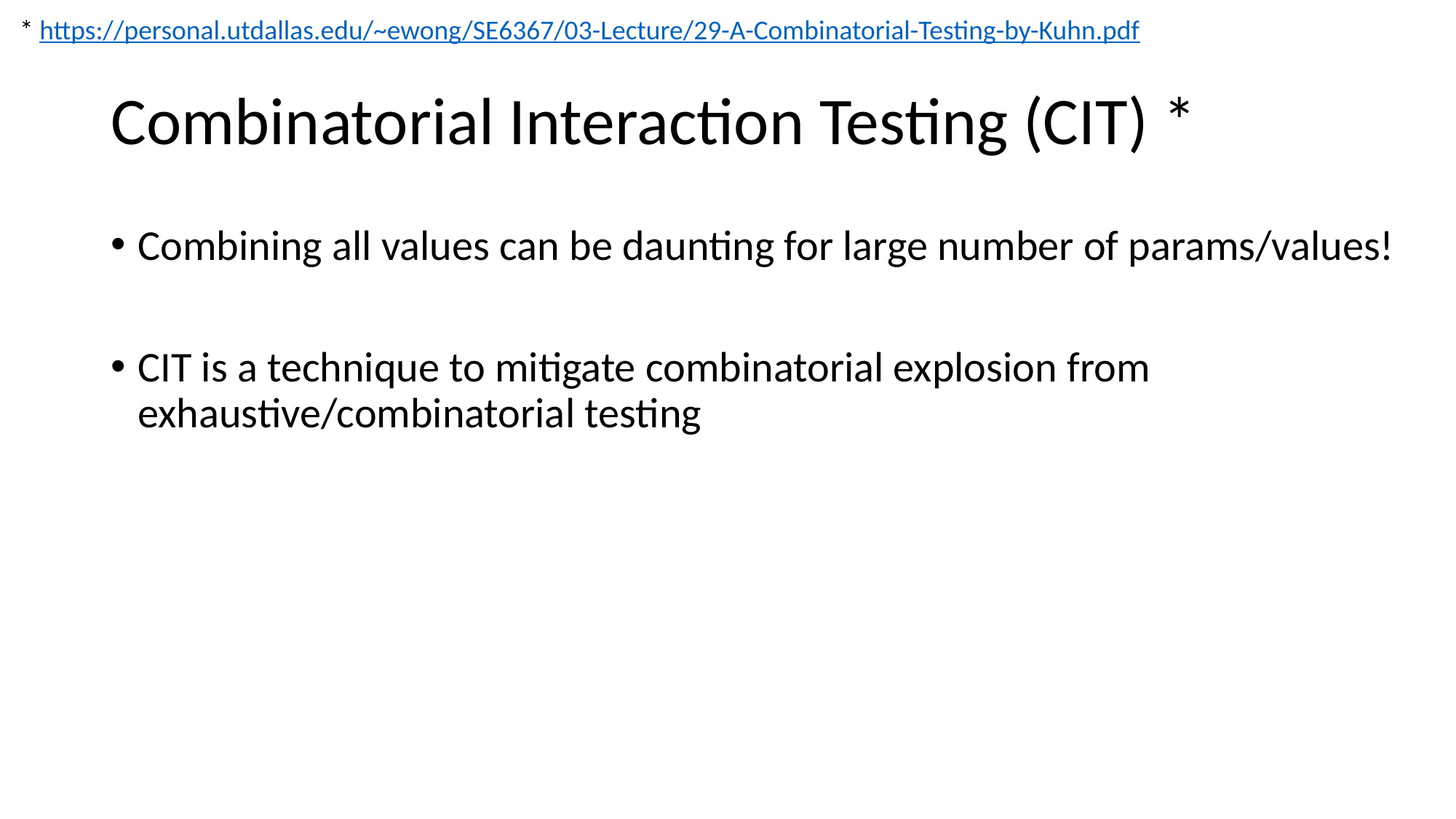

* https://personal.utdallas.edu/~ewong/SE6367/03-Lecture/29-A-Combinatorial-Testing-by-Kuhn.pdf
Combinatorial Interaction Testing (CIT) *
Combining all values can be daunting for large number of params/values!

CIT is a technique to mitigate combinatorial explosion from exhaustive/combinatorial testing